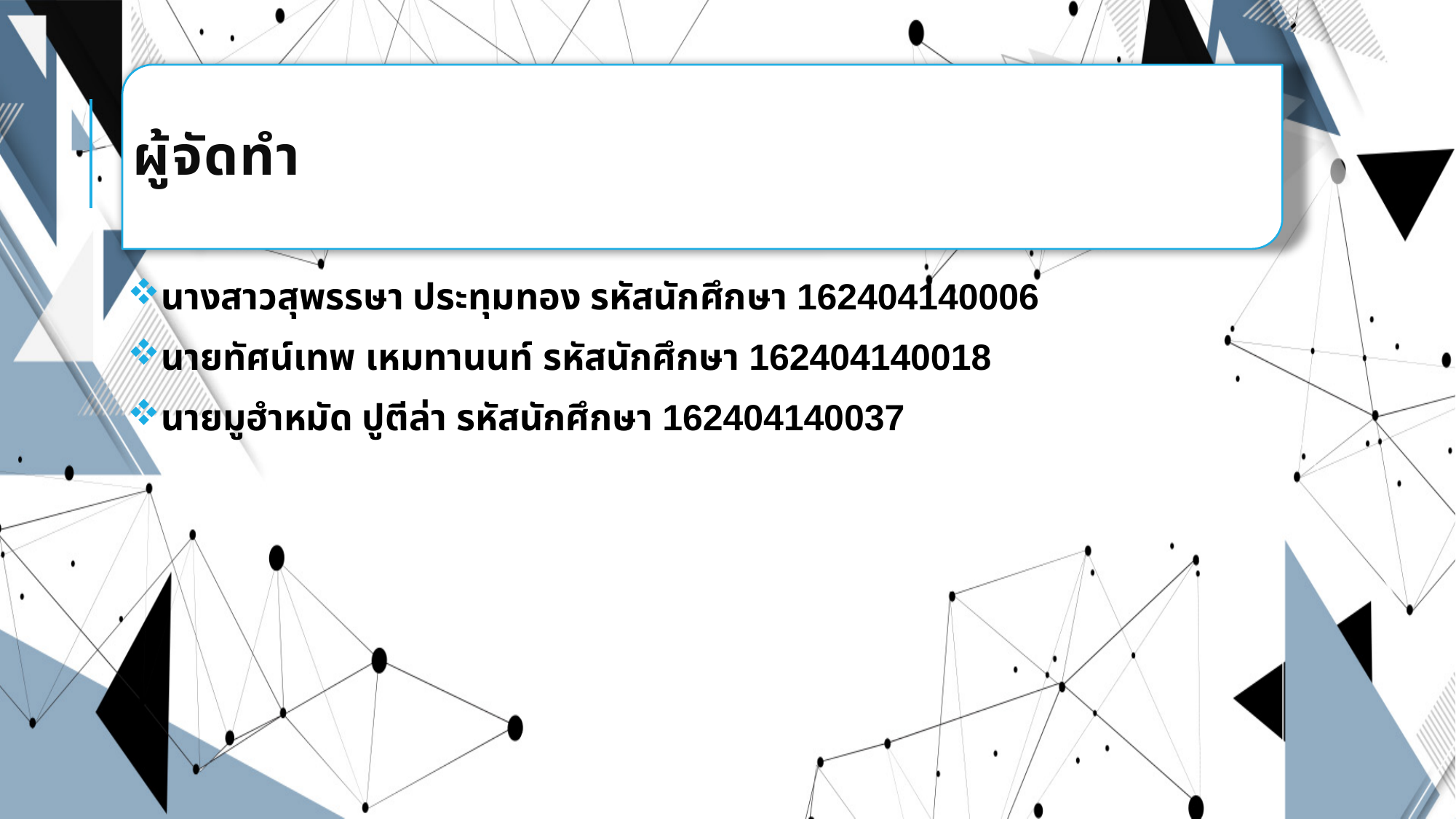

# ผู้จัดทำ
นางสาวสุพรรษา ประทุมทอง รหัสนักศึกษา 162404140006
นายทัศน์เทพ เหมทานนท์ รหัสนักศึกษา 162404140018
นายมูฮำหมัด ปูตีล่า รหัสนักศึกษา 162404140037